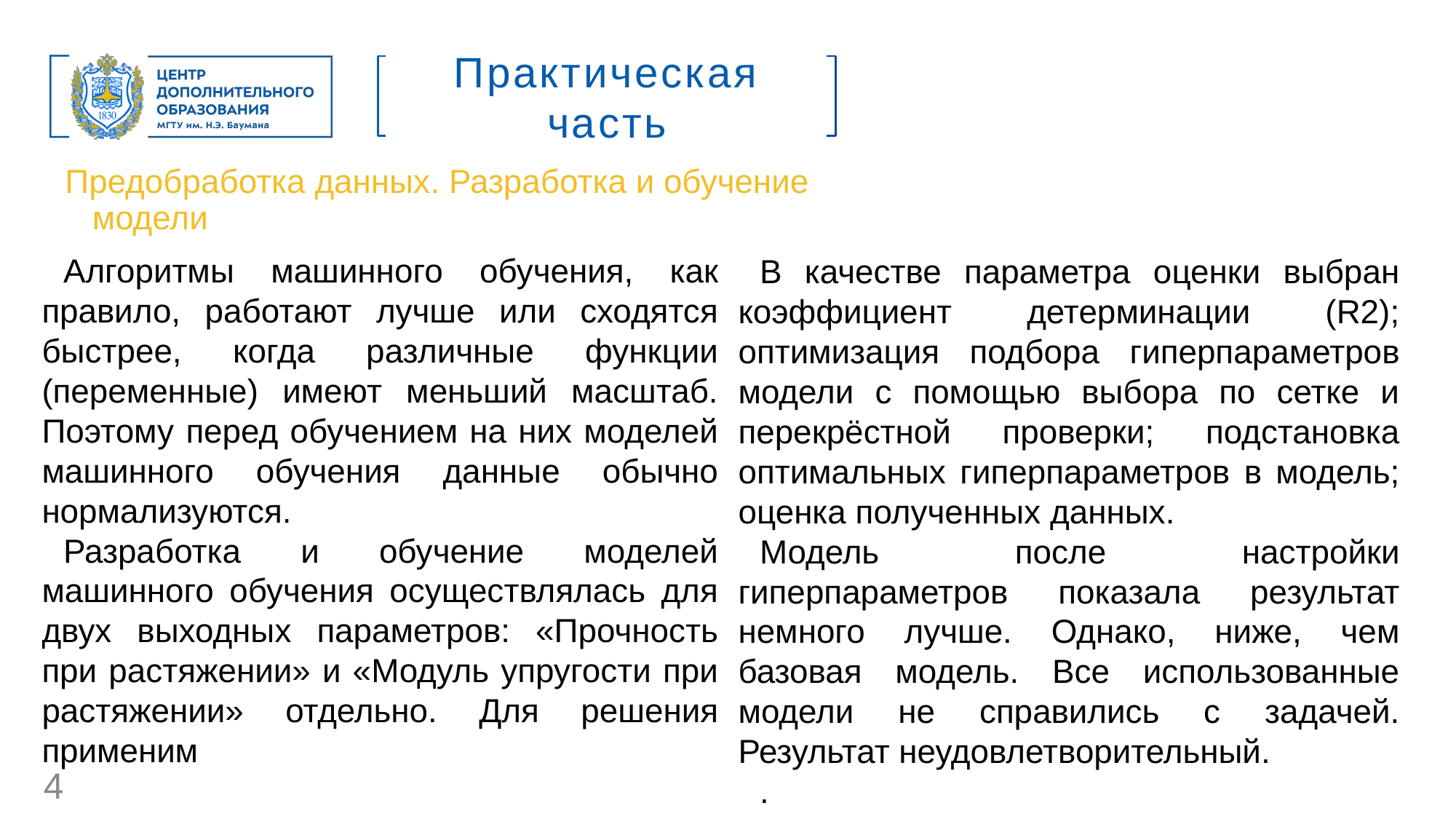

Практическая часть

Предобработка данных. Разработка и обучение модели

Алгоритмы машинного обучения, как правило, работают лучше или сходятся быстрее, когда различные функции (переменные) имеют меньший масштаб. Поэтому перед обучением на них моделей машинного обучения данные обычно нормализуются.
Разработка и обучение моделей машинного обучения осуществлялась для двух выходных параметров: «Прочность при растяжении» и «Модуль упругости при растяжении» отдельно. Для решения применим
В качестве параметра оценки выбран коэффициент детерминации (R2); оптимизация подбора гиперпараметров модели с помощью выбора по сетке и перекрёстной проверки; подстановка оптимальных гиперпараметров в модель; оценка полученных данных.
Модель после настройки гиперпараметров показала результат немного лучше. Однако, ниже, чем базовая модель. Все использованные модели не справились с задачей. Результат неудовлетворительный.
.
4